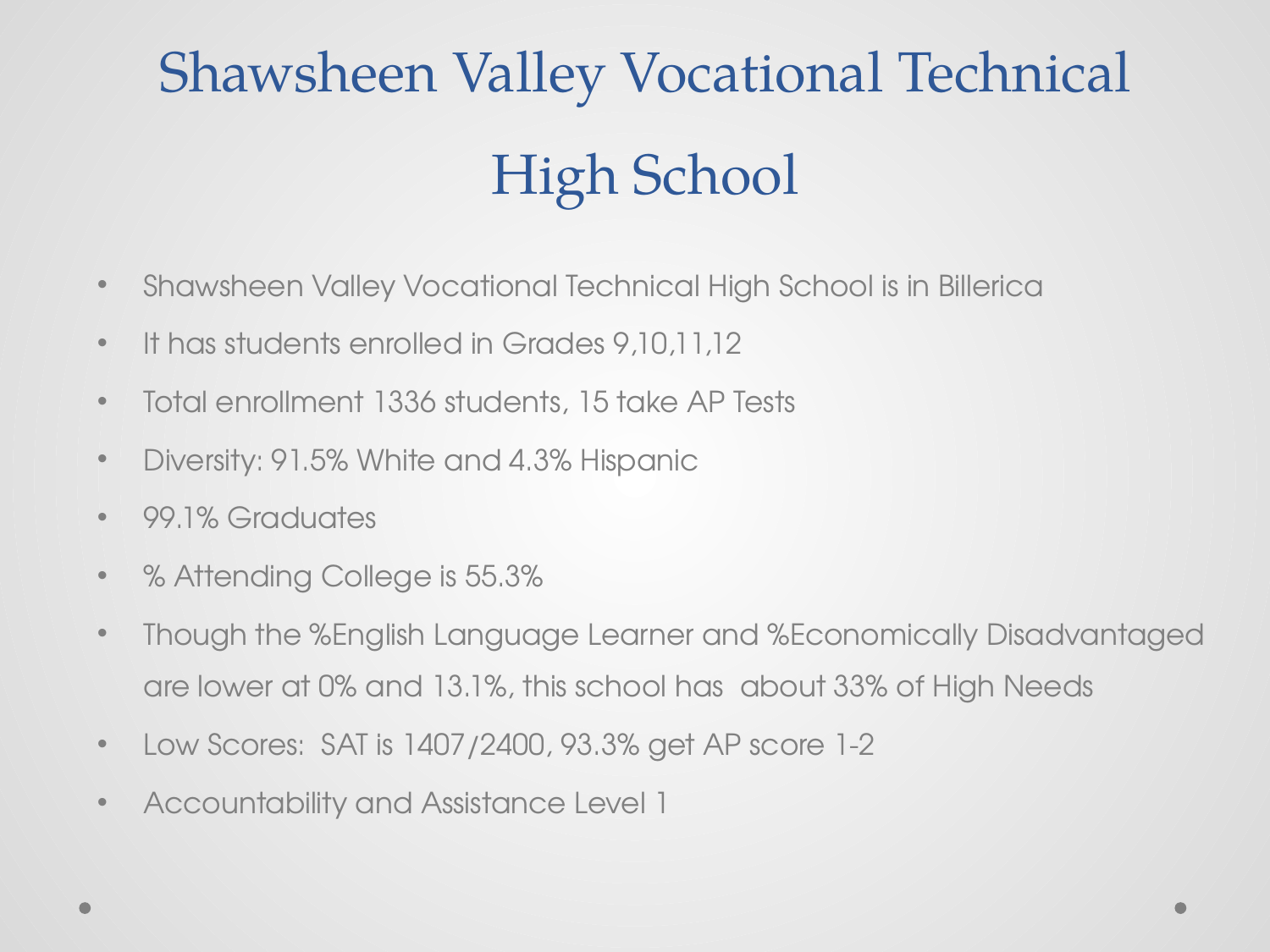

Shawsheen Valley Vocational Technical High School
Shawsheen Valley Vocational Technical High School is in Billerica
It has students enrolled in Grades 9,10,11,12
Total enrollment 1336 students, 15 take AP Tests
Diversity: 91.5% White and 4.3% Hispanic
99.1% Graduates
% Attending College is 55.3%
Though the %English Language Learner and %Economically Disadvantaged are lower at 0% and 13.1%, this school has  about 33% of High Needs
Low Scores:  SAT is 1407/2400, 93.3% get AP score 1-2
Accountability and Assistance Level 1